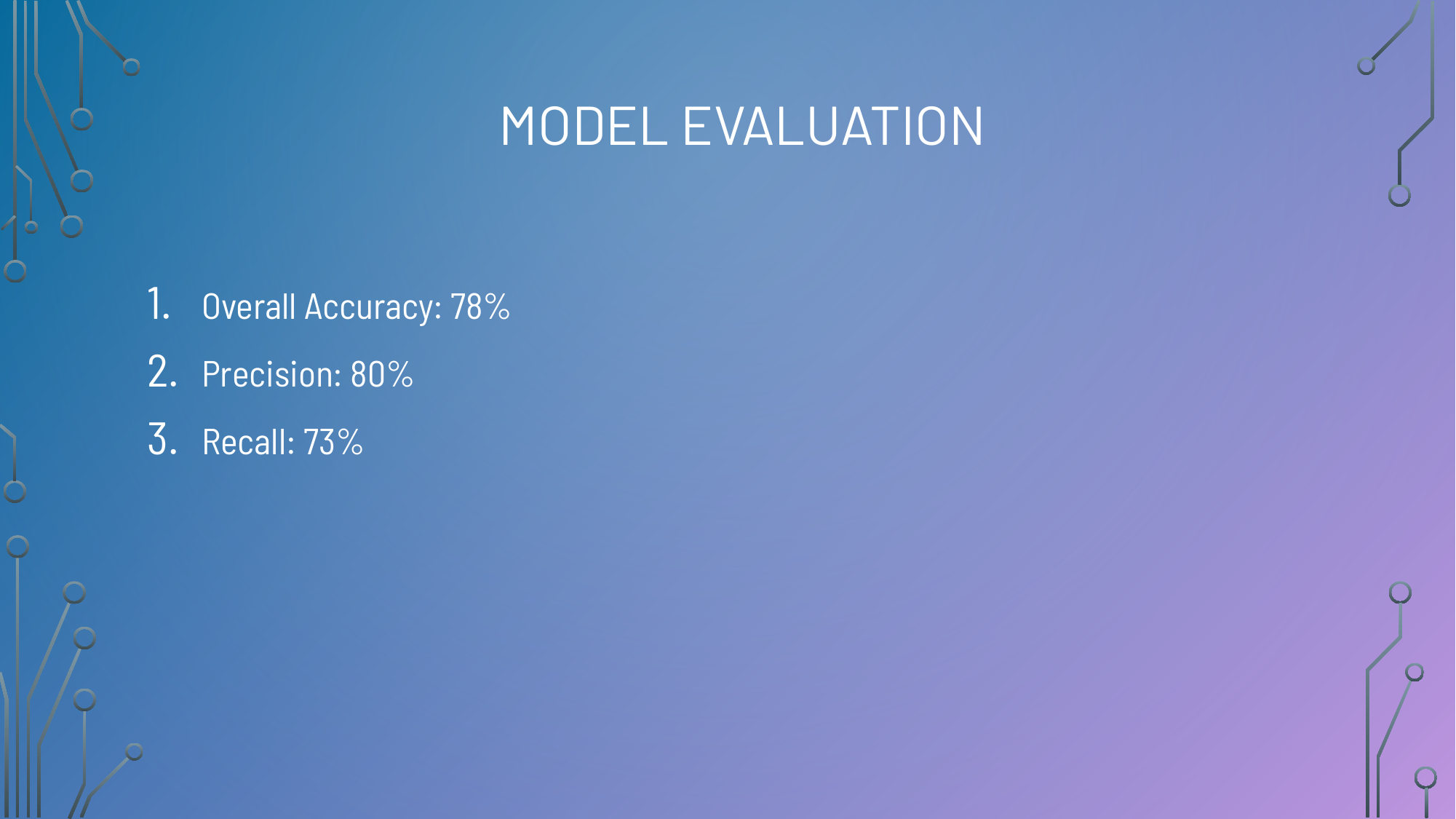

# Model Evaluation
Overall Accuracy: 78%
Precision: 80%
Recall: 73%